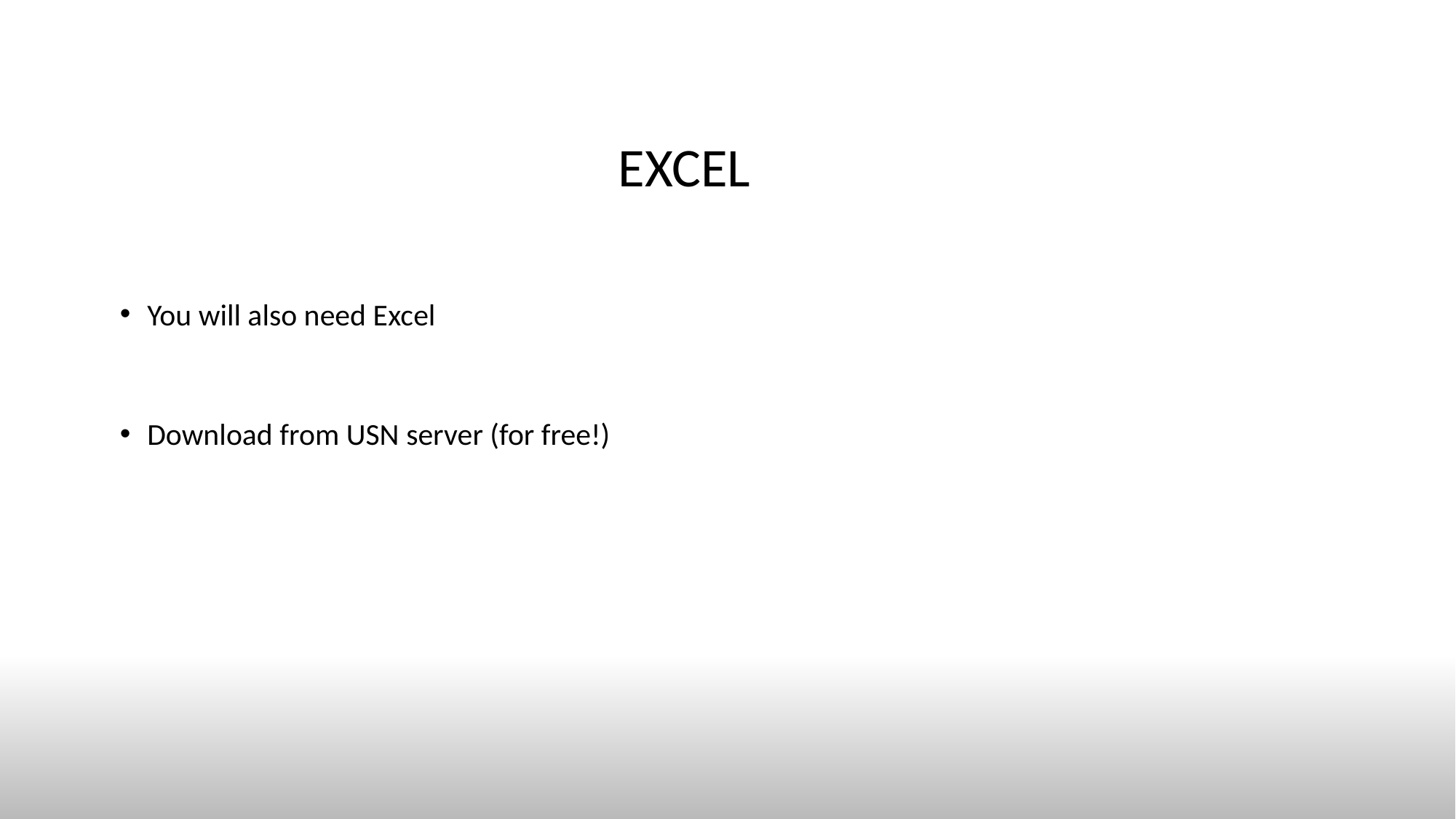

# EXCEL
You will also need Excel

Download from USN server (for free!)